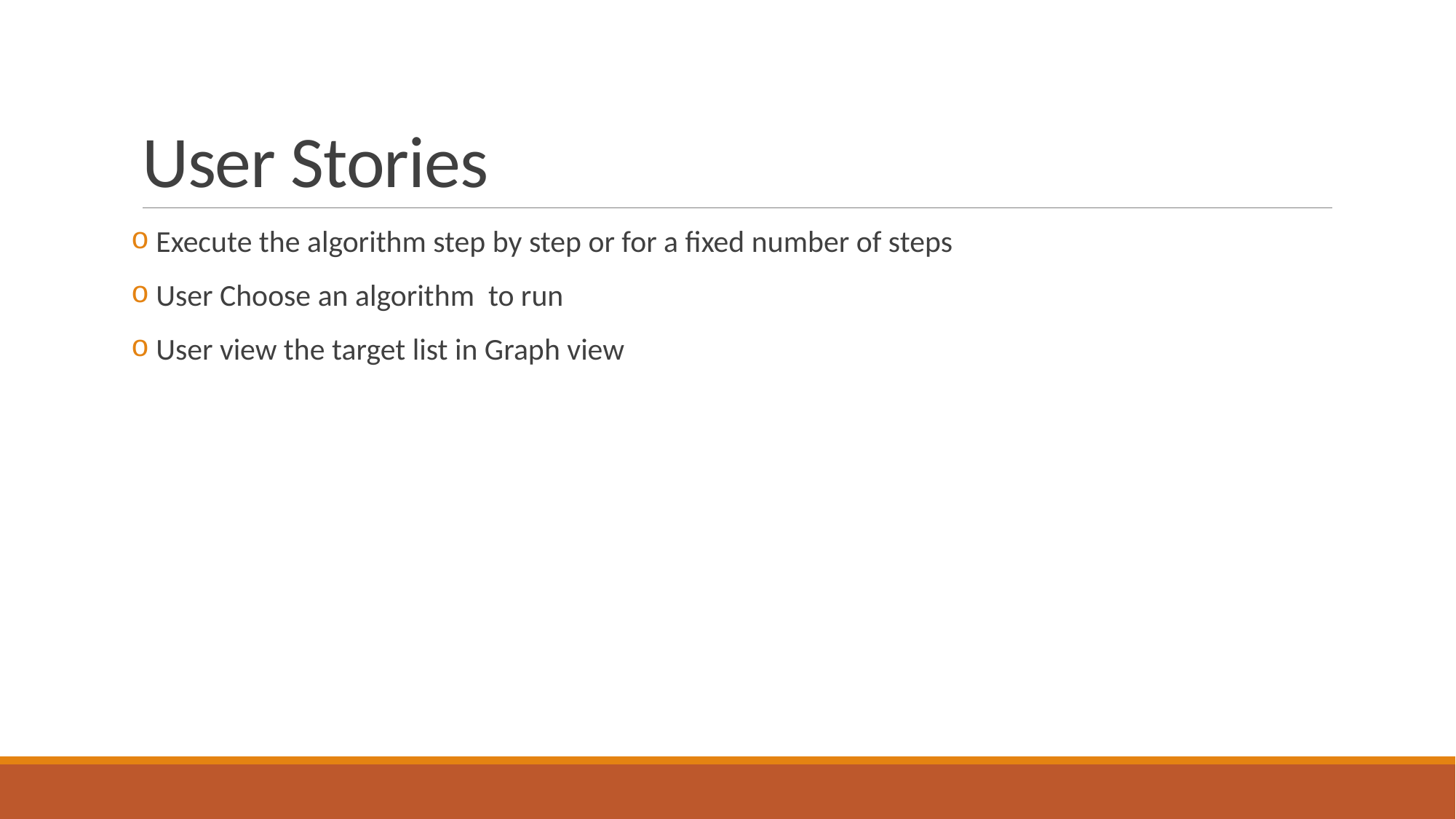

# User Stories
 Execute the algorithm step by step or for a fixed number of steps
 User Choose an algorithm  to run
 User view the target list in Graph view